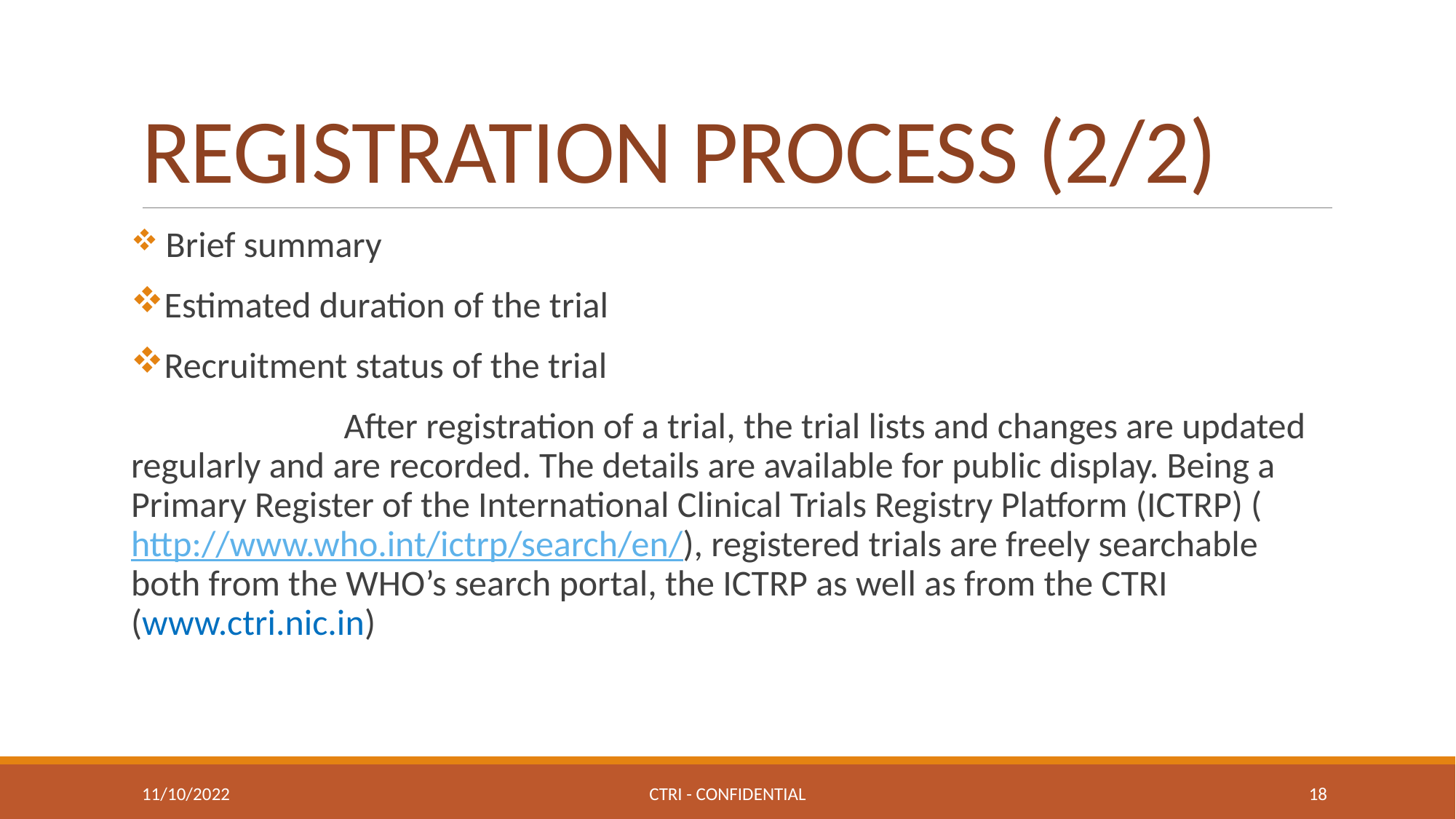

# REGISTRATION PROCESS (2/2)
 Brief summary
Estimated duration of the trial
Recruitment status of the trial
                          After registration of a trial, the trial lists and changes are updated regularly and are recorded. The details are available for public display. Being a Primary Register of the International Clinical Trials Registry Platform (ICTRP) (http://www.who.int/ictrp/search/en/), registered trials are freely searchable both from the WHO’s search portal, the ICTRP as well as from the CTRI (www.ctri.nic.in)

11/10/2022
CTRI - CONFIDENTIAL
18